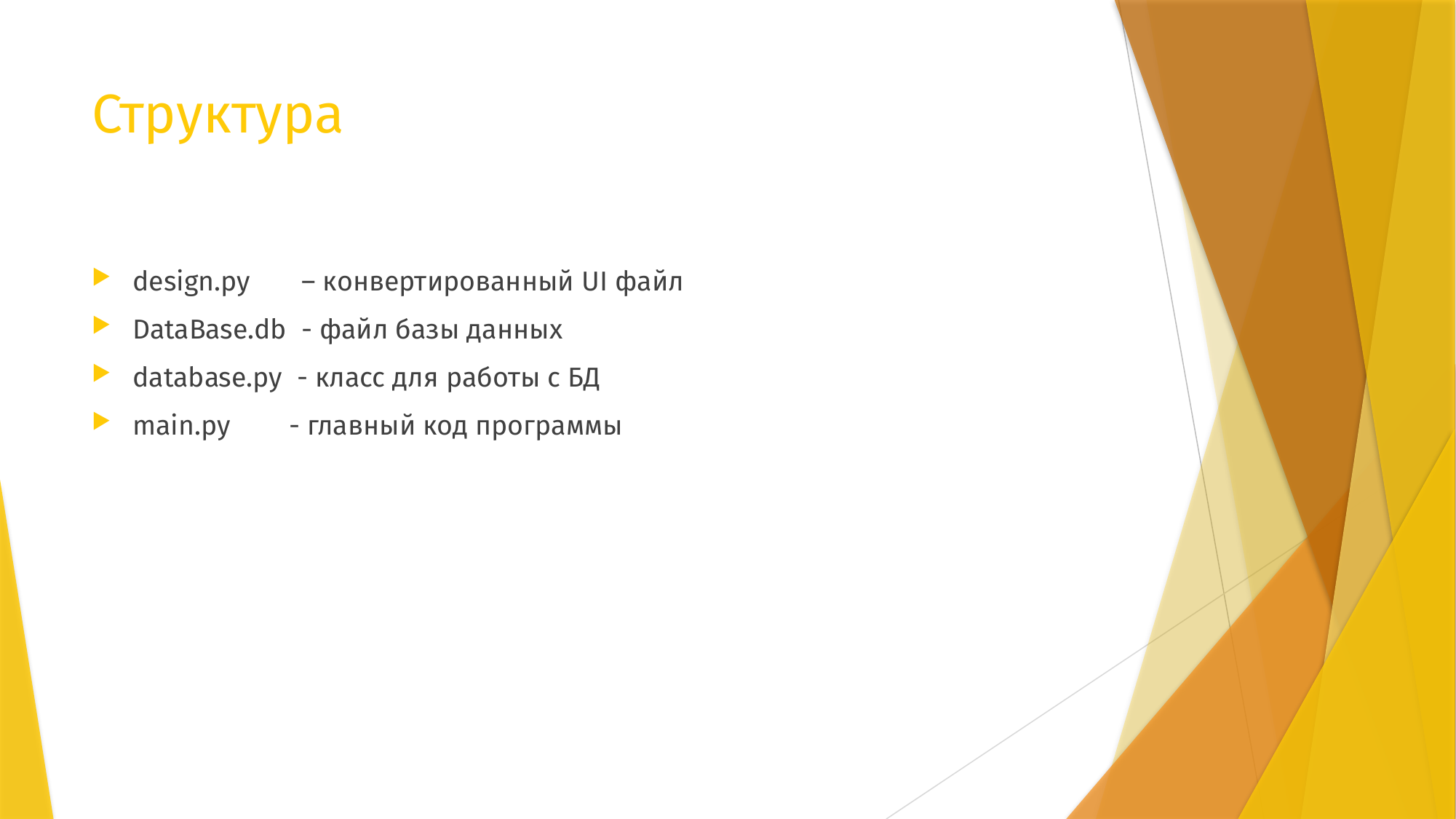

# Структура
design.py       – конвертированный UI файл
DataBase.db  - файл базы данных
database.py  - класс для работы с БД
main.py        - главный код программы